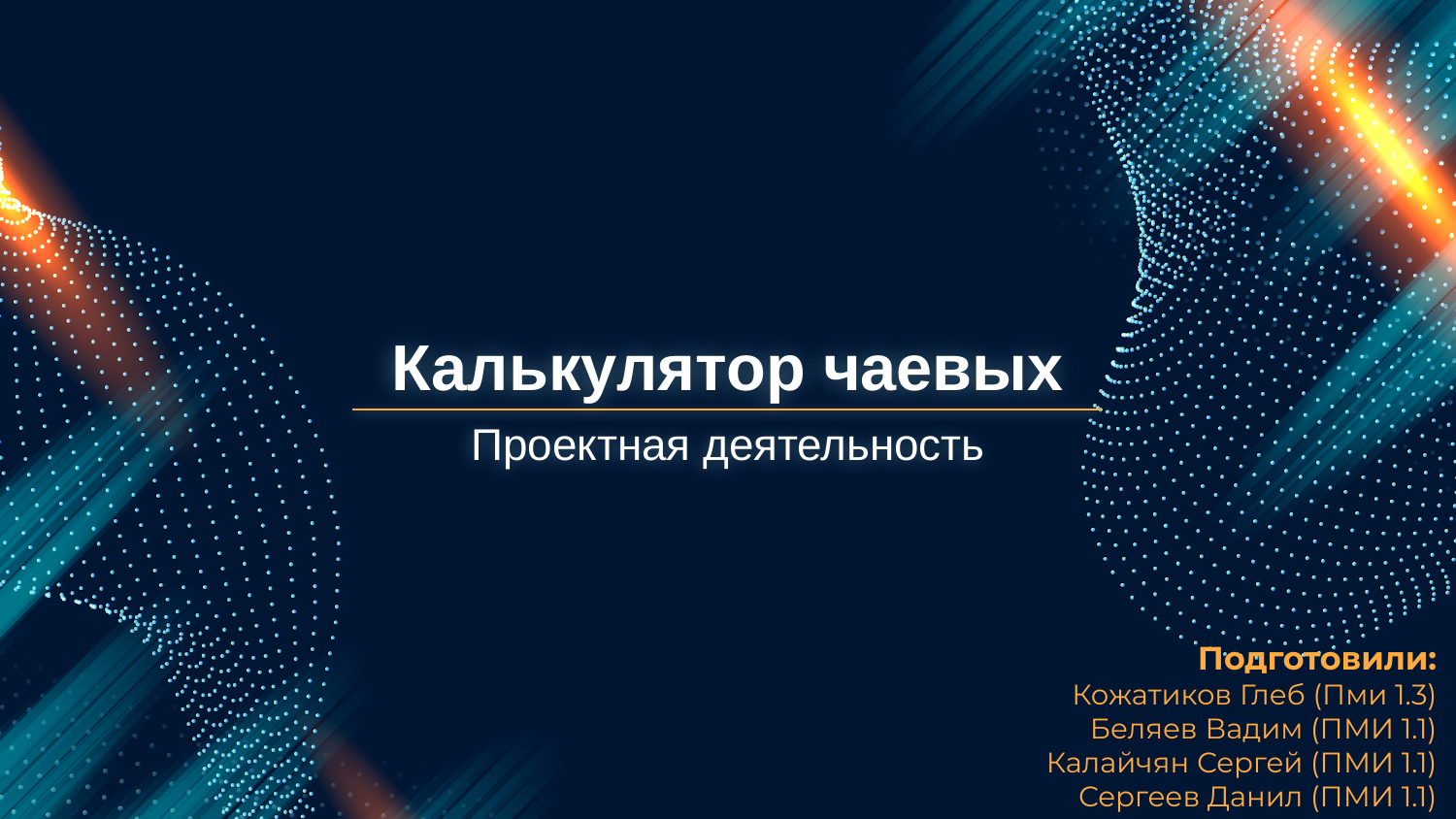

# Калькулятор чаевых
Проектная деятельность
Подготовили:
Кожатиков Глеб (Пми 1.3)
Беляев Вадим (ПМИ 1.1)
Калайчян Сергей (ПМИ 1.1)
Сергеев Данил (ПМИ 1.1)